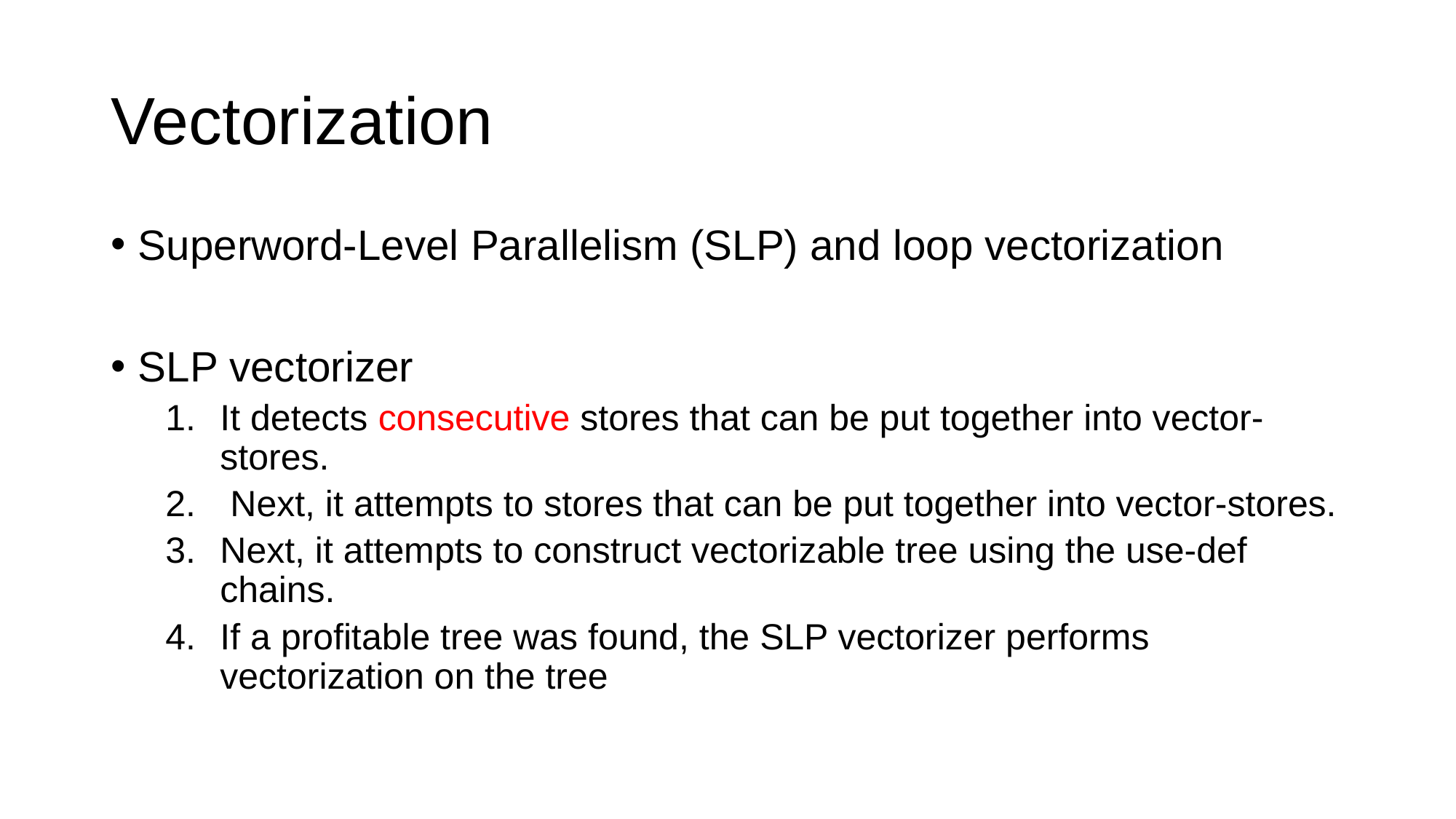

# Vectorization
Superword-Level Parallelism (SLP) and loop vectorization

SLP vectorizer
It detects consecutive stores that can be put together into vector-stores.
 Next, it attempts to stores that can be put together into vector-stores.
Next, it attempts to construct vectorizable tree using the use-def chains.
If a profitable tree was found, the SLP vectorizer performs vectorization on the tree